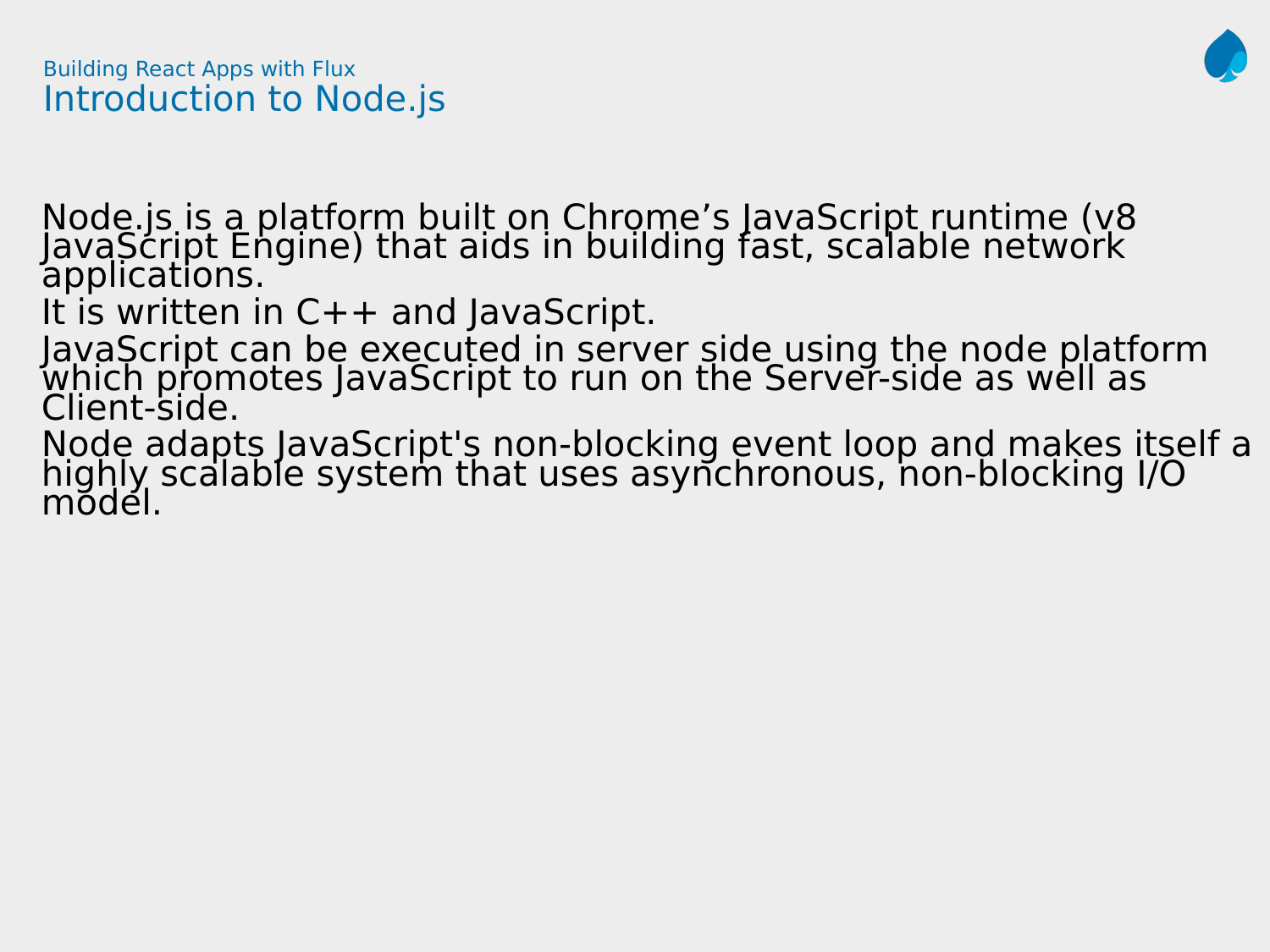

# Building React Apps with Flux Introduction to Node.js
Node.js is a platform built on Chrome’s JavaScript runtime (v8 JavaScript Engine) that aids in building fast, scalable network applications.
It is written in C++ and JavaScript.
JavaScript can be executed in server side using the node platform which promotes JavaScript to run on the Server-side as well as Client-side.
Node adapts JavaScript's non-blocking event loop and makes itself a highly scalable system that uses asynchronous, non-blocking I/O model.